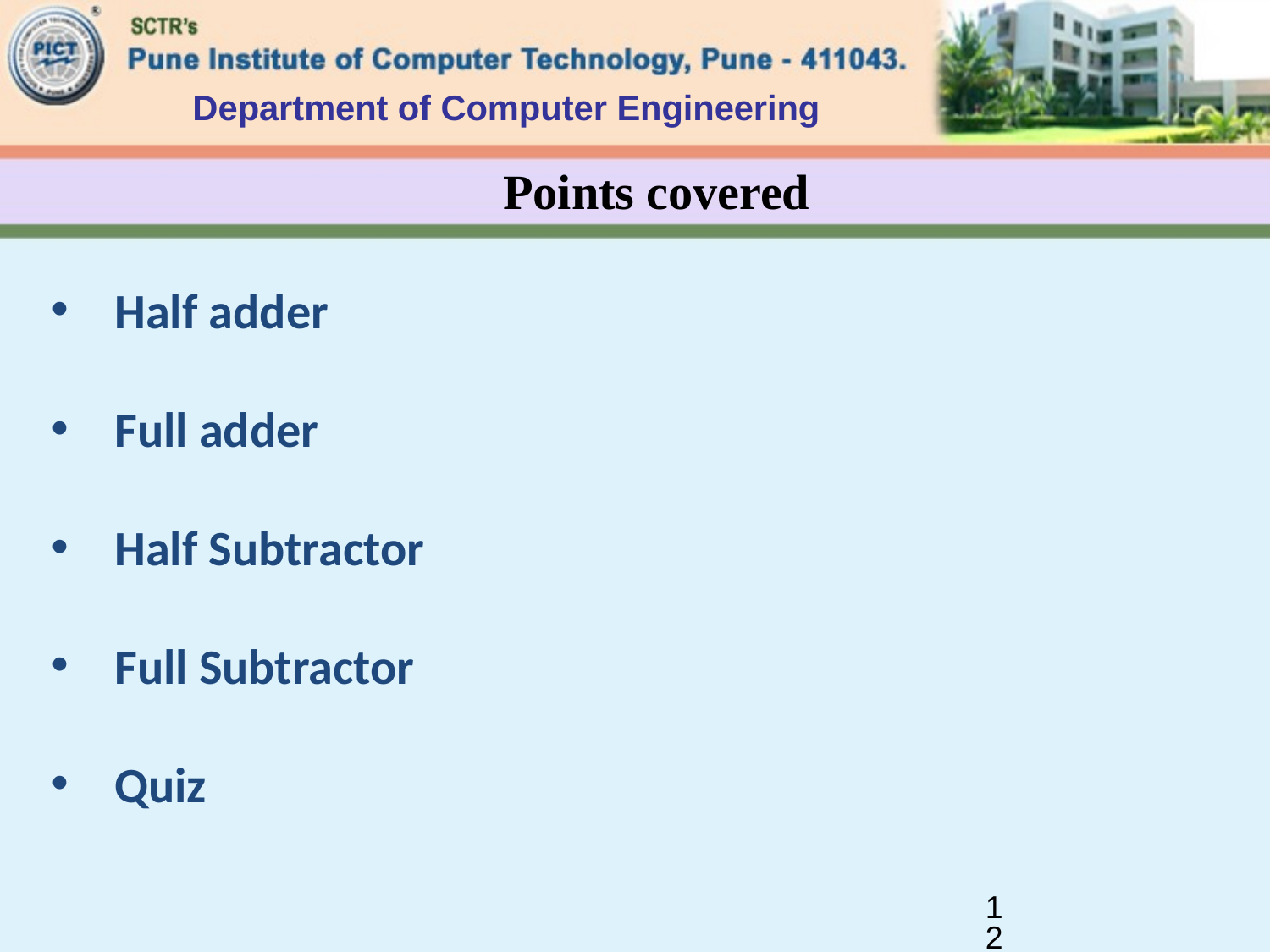

Department of Computer Engineering
# Points covered
Half adder

Full adder

Half Subtractor

Full Subtractor

Quiz
12